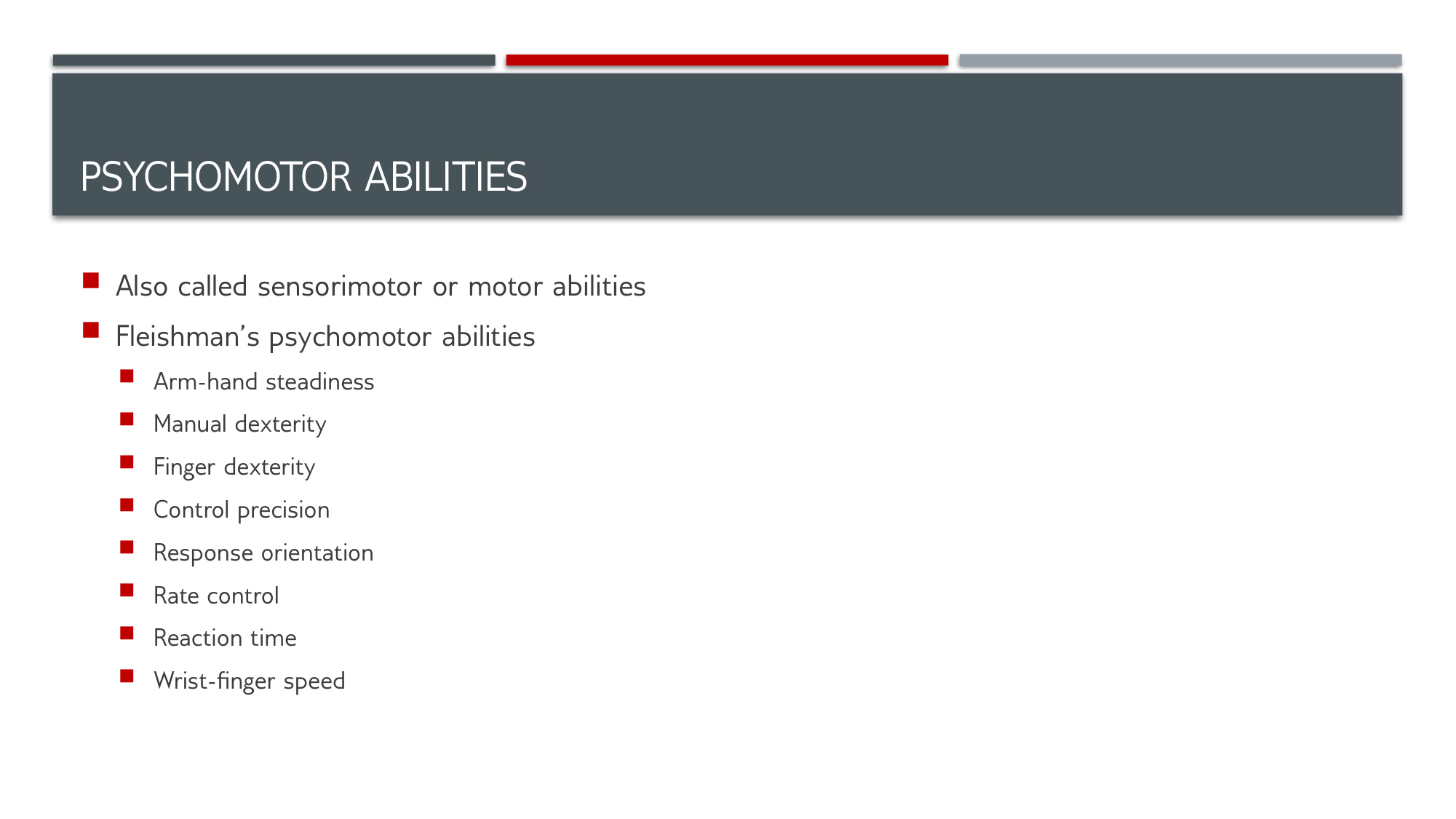

# Psychomotor Abilities
Also called sensorimotor or motor abilities
Fleishman’s psychomotor abilities
Arm-hand steadiness
Manual dexterity
Finger dexterity
Control precision
Response orientation
Rate control
Reaction time
Wrist-finger speed